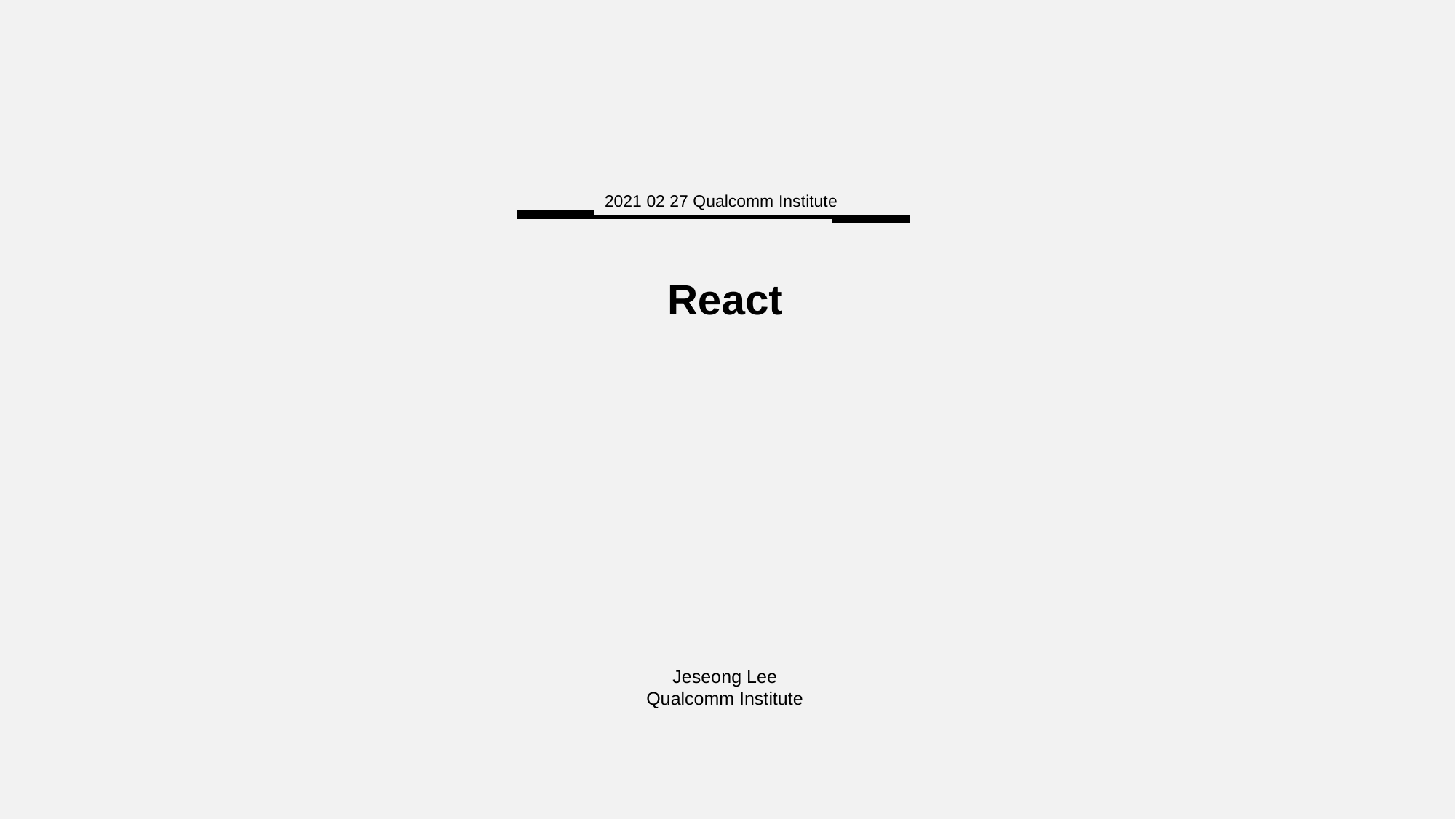

2021 02 27 Qualcomm Institute

React
Jeseong Lee
Qualcomm Institute